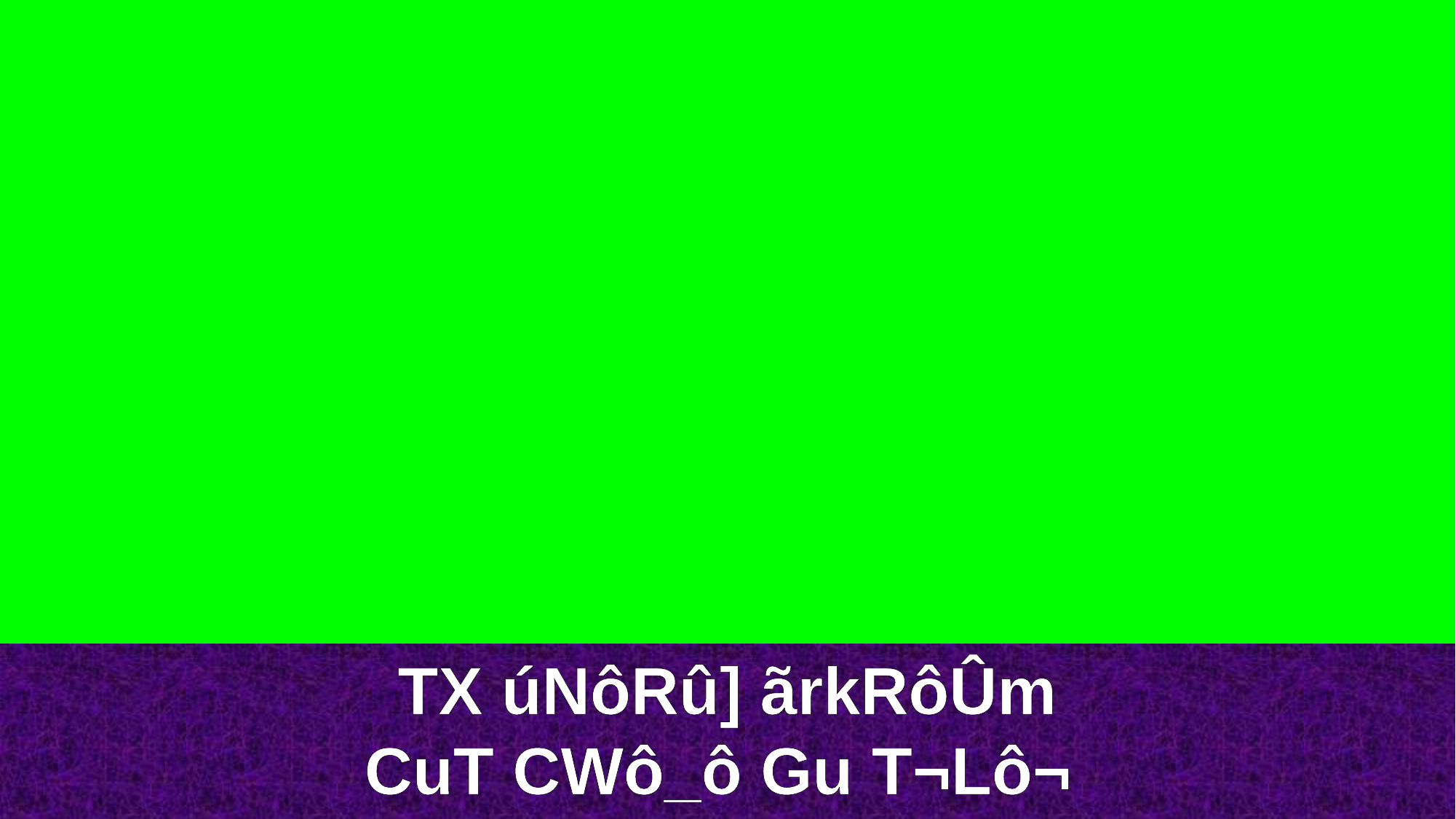

TX úNôRû] ãrkRôÛm
CuT CWô_ô Gu T¬Lô¬